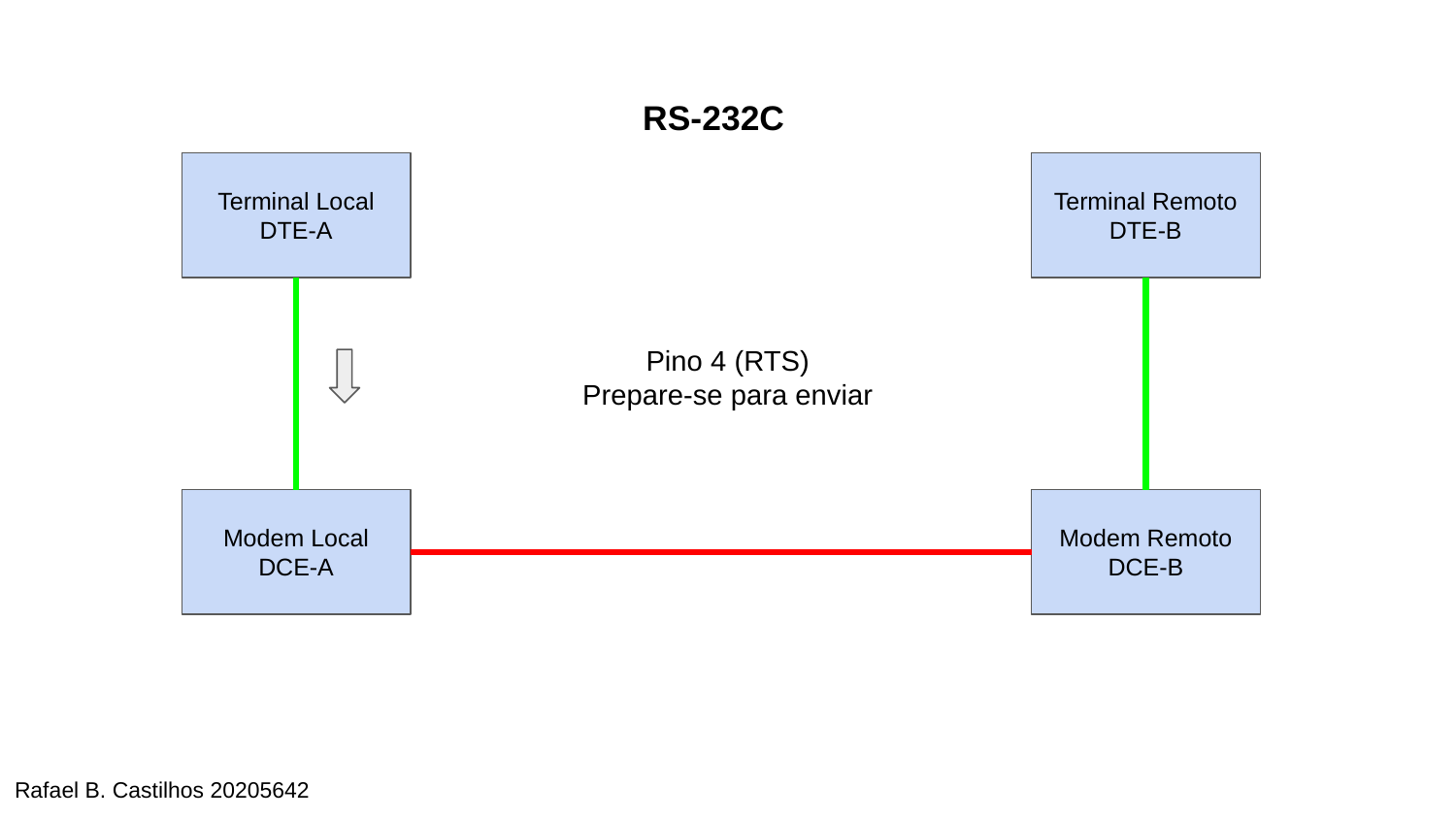

RS-232C
Terminal Local
DTE-A
Terminal Remoto
DTE-B
Pino 4 (RTS)
Prepare-se para enviar

Modem Local
DCE-A
Modem Remoto
DCE-B
Rafael B. Castilhos 20205642